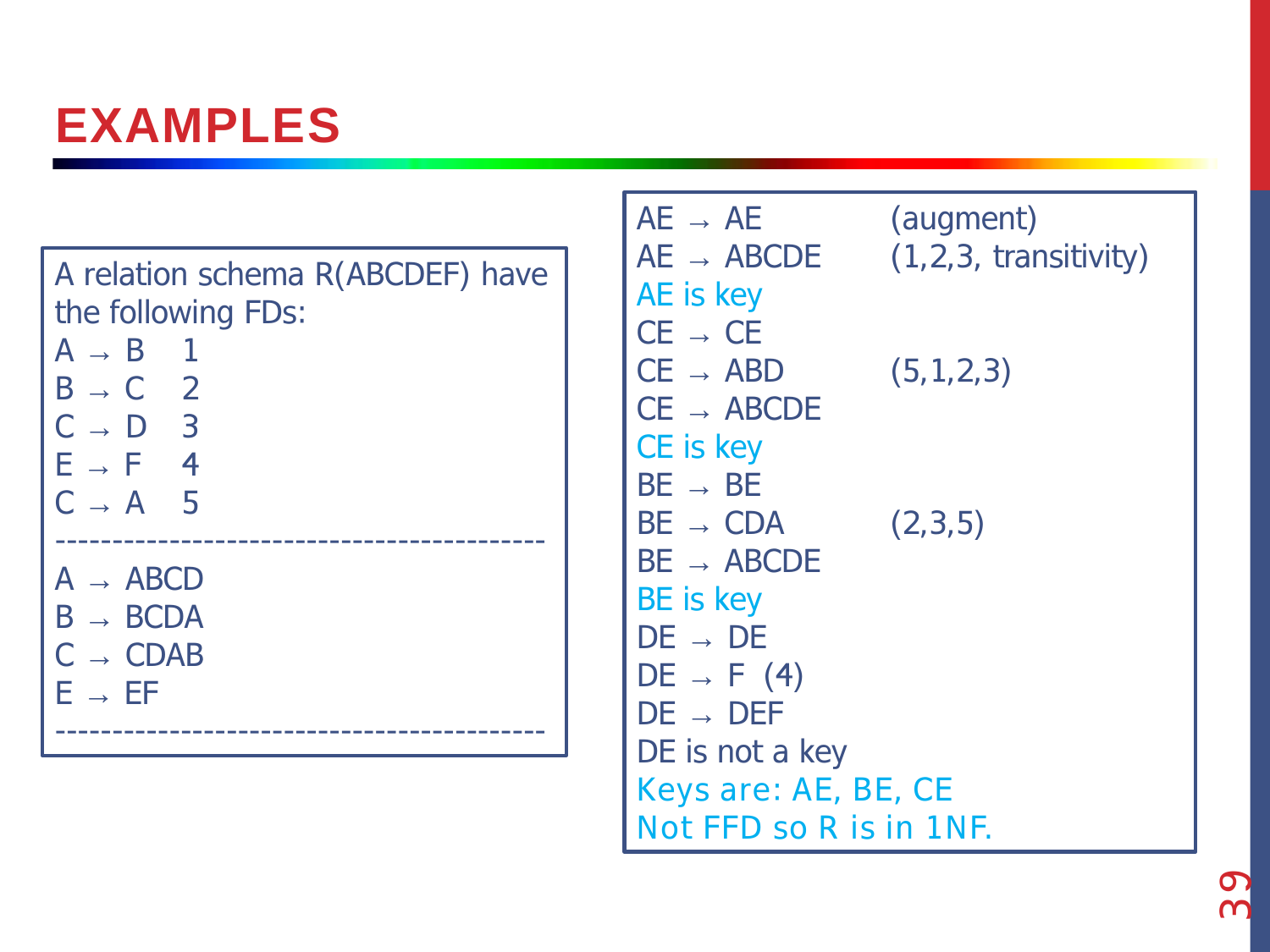

examples
AE → AE 	(augment)
AE → ABCDE     	(1,2,3, transitivity)
AE is key
CE → CE
CE → ABD 	(5,1,2,3)
CE → ABCDE
CE is key
BE → BE
BE → CDA	(2,3,5)
BE → ABCDE
BE is key
DE → DE
DE → F	(4)
DE → DEF
DE is not a key
Keys are: AE, BE, CE
Not FFD so R is in 1NF.
A relation schema R(ABCDEF) have the following FDs:
A → B	1
B → C	2
C → D	3
E → F	4
C → A	5
-------------------------------------------
A → ABCD
B → BCDA
C → CDAB
E → EF
-------------------------------------------
39